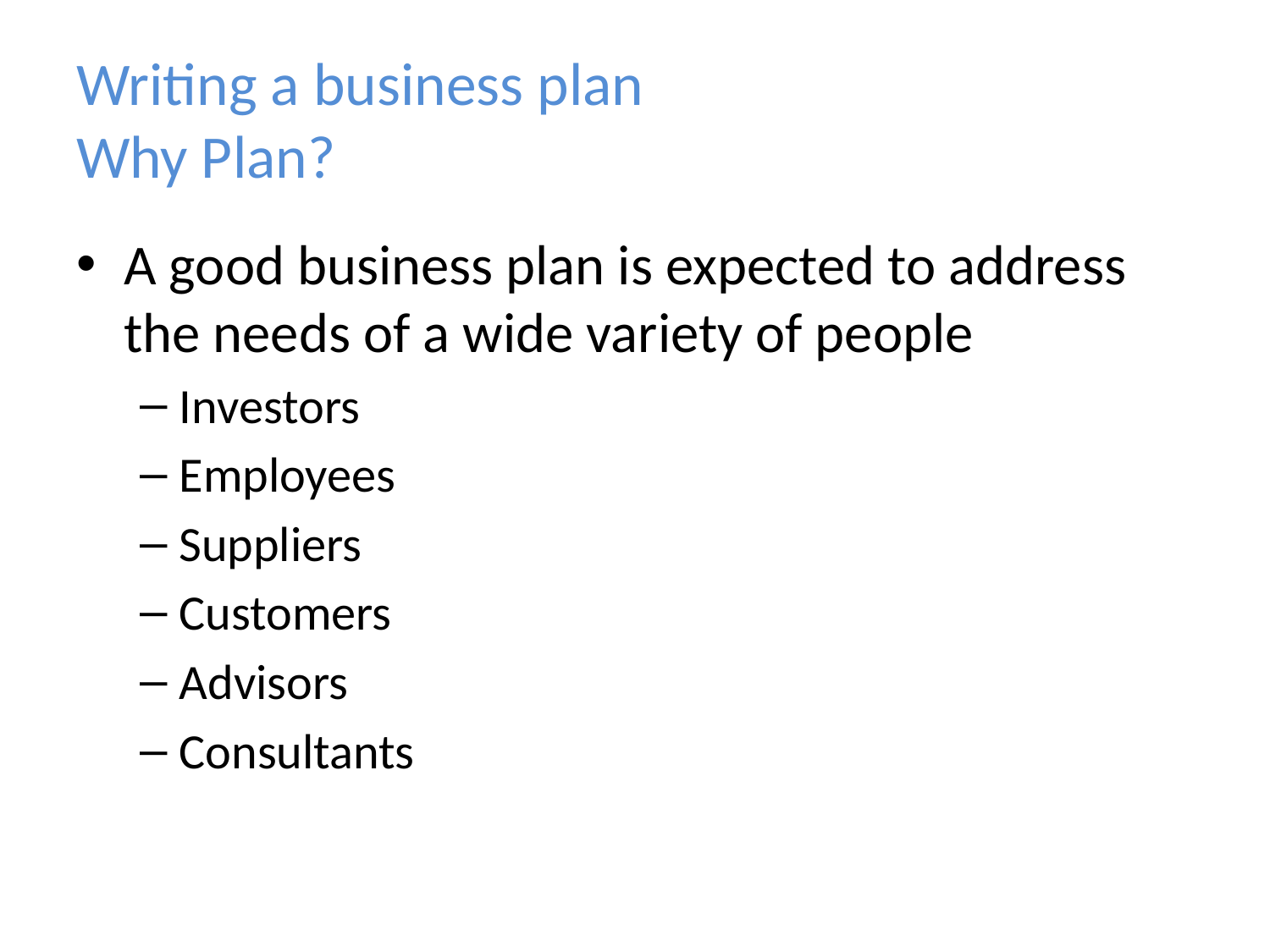

# Writing a business plan Why Plan?
A good business plan is expected to address the needs of a wide variety of people
Investors
Employees
Suppliers
Customers
Advisors
Consultants